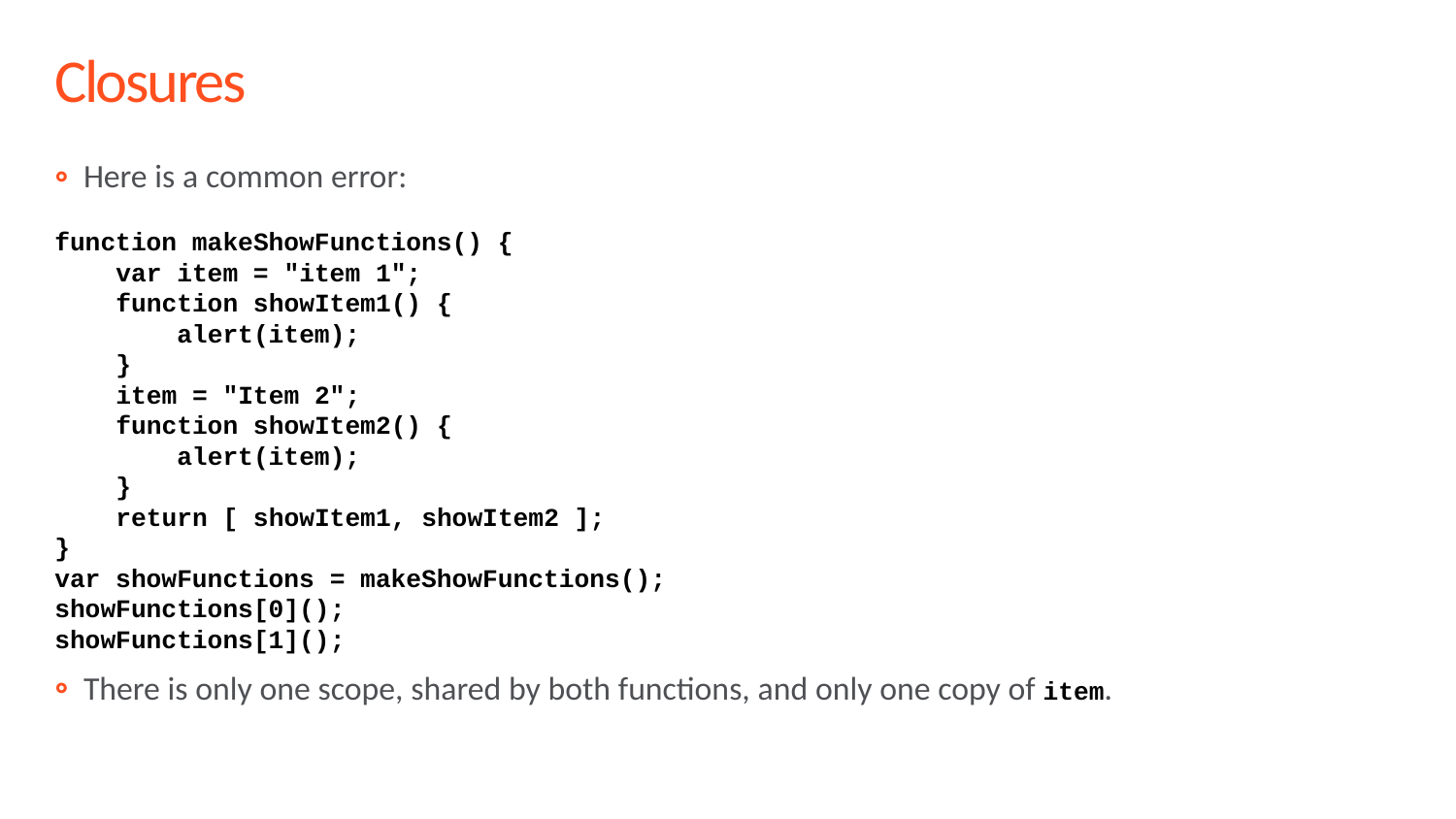

# Closures
Here is a common error:

function makeShowFunctions() {
    var item = "item 1";
    function showItem1() {
        alert(item);
    }
    item = "Item 2";
    function showItem2() {
        alert(item);
    }
    return [ showItem1, showItem2 ];
}
var showFunctions = makeShowFunctions();
showFunctions[0]();
showFunctions[1]();
There is only one scope, shared by both functions, and only one copy of item.